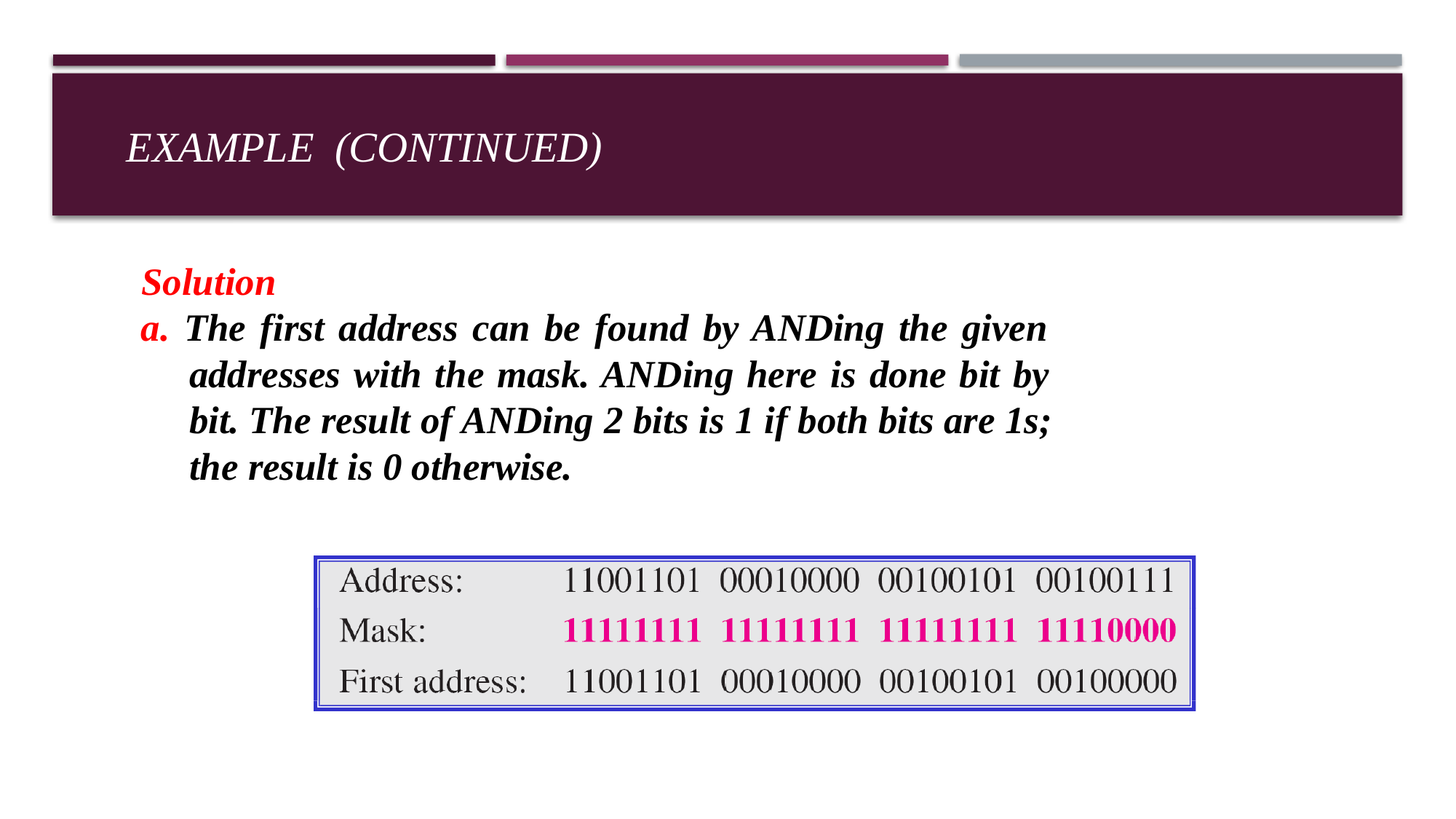

# Example  (continued)

Solution
a. The first address can be found by ANDing the given  addresses with the mask. ANDing here is done bit by  bit. The result of ANDing 2 bits is 1 if both bits are 1s;  the result is 0 otherwise.